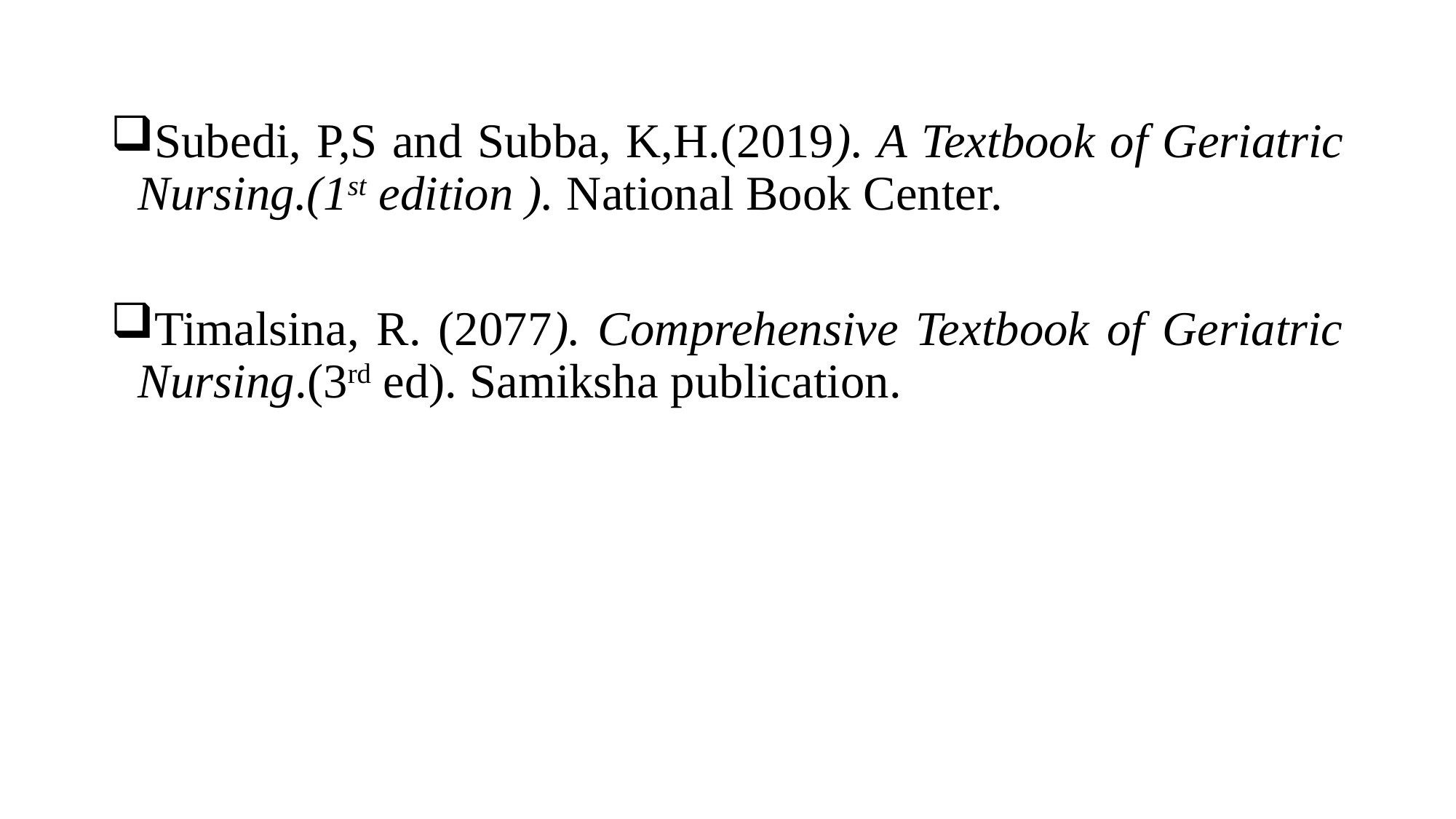

Subedi, P,S and Subba, K,H.(2019). A Textbook of Geriatric Nursing.(1st edition ). National Book Center.

Timalsina, R. (2077). Comprehensive Textbook of Geriatric Nursing.(3rd ed). Samiksha publication.